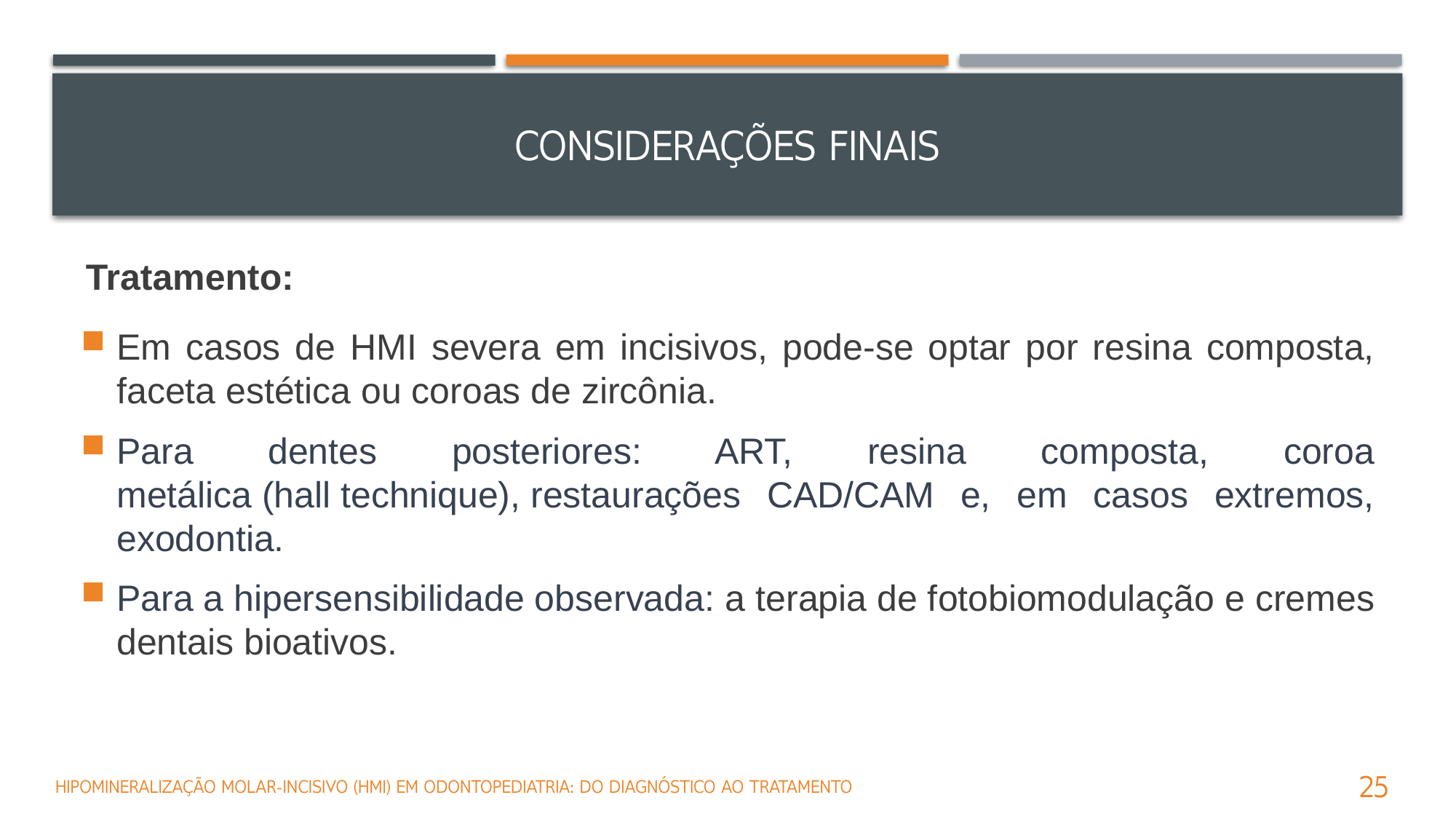

# CONSIDERAÇÕES FINAIS
Tratamento:
Em casos de HMI severa em incisivos, pode-se optar por resina composta, faceta estética ou coroas de zircônia.
Para dentes posteriores: ART, resina composta, coroa metálica (hall technique), restaurações CAD/CAM e, em casos extremos, exodontia.
Para a hipersensibilidade observada: a terapia de fotobiomodulação e cremes dentais bioativos.

        Hipomineralização Molar-incisivo (HMI) em Odontopediatria: Do Diagnóstico Ao Tratamento
25